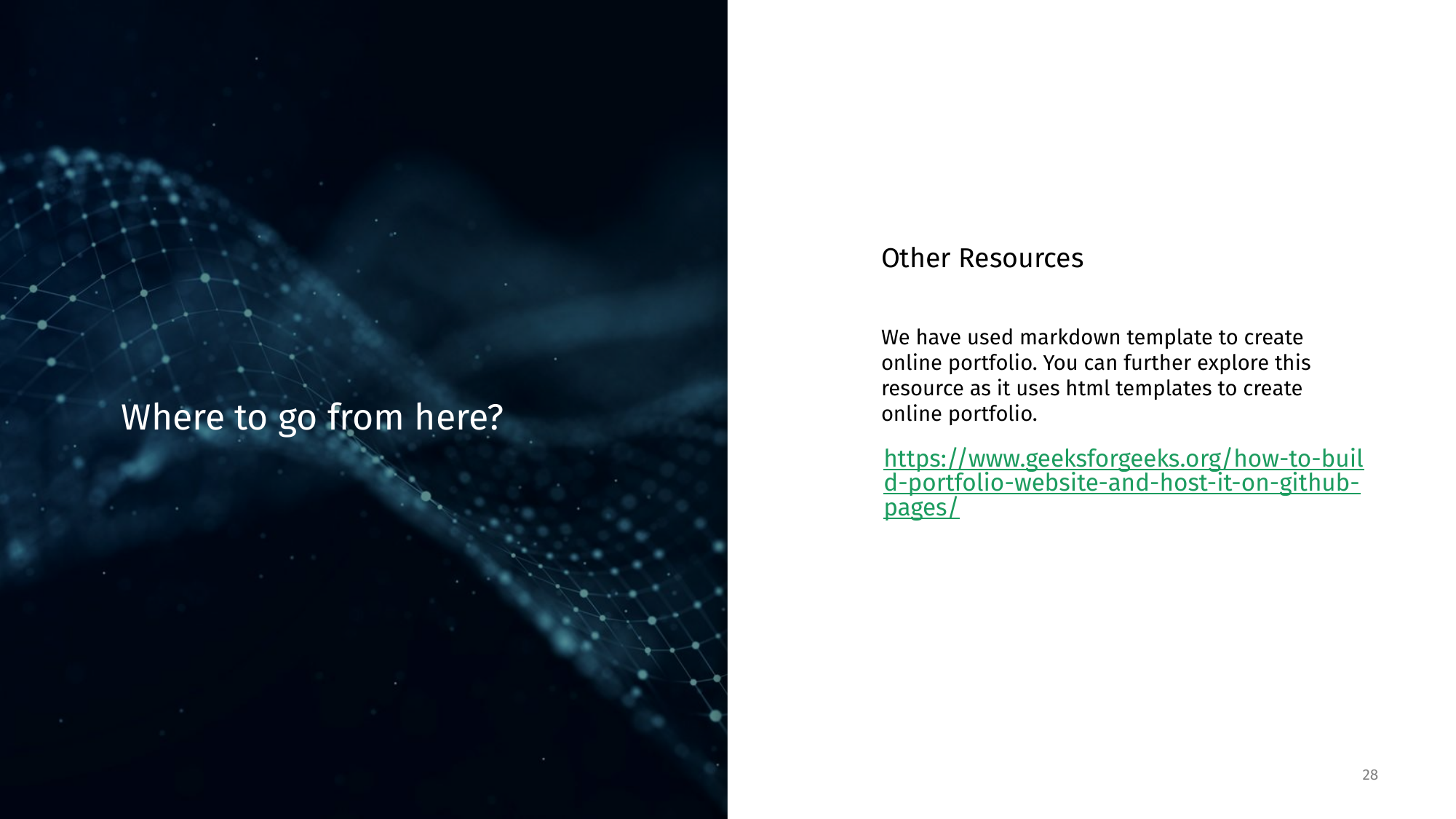

60
Other Resources
We have used markdown template to create online portfolio. You can further explore this resource as it uses html templates to create online portfolio.
# Where to go from here?
https://www.geeksforgeeks.org/how-to-build-portfolio-website-and-host-it-on-github-pages/